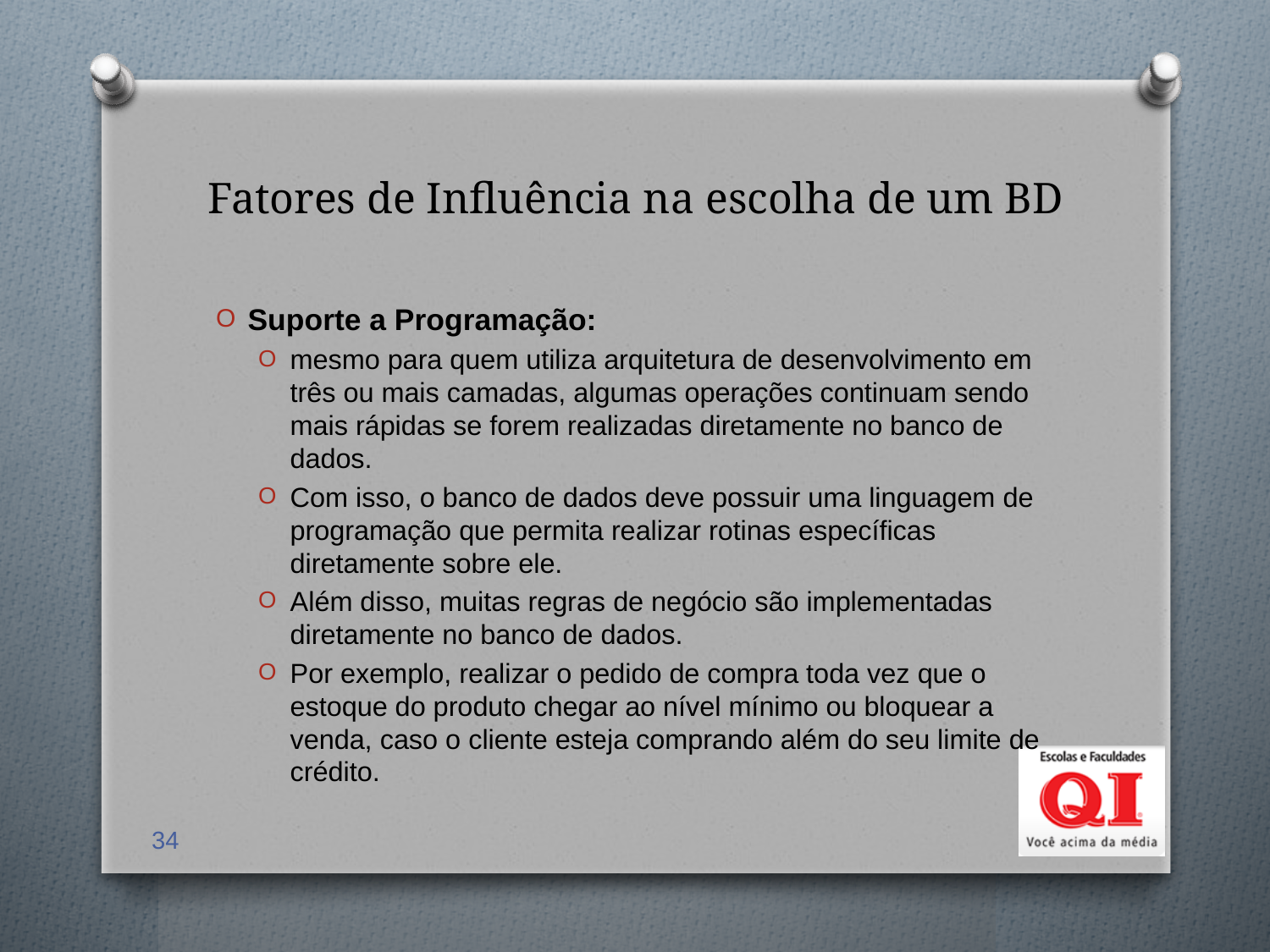

# Fatores de Influência na escolha de um BD
Suporte a Programação:
mesmo para quem utiliza arquitetura de desenvolvimento em três ou mais camadas, algumas operações continuam sendo mais rápidas se forem realizadas diretamente no banco de dados.
Com isso, o banco de dados deve possuir uma linguagem de programação que permita realizar rotinas específicas diretamente sobre ele.
Além disso, muitas regras de negócio são implementadas diretamente no banco de dados.
Por exemplo, realizar o pedido de compra toda vez que o estoque do produto chegar ao nível mínimo ou bloquear a venda, caso o cliente esteja comprando além do seu limite de crédito.
34